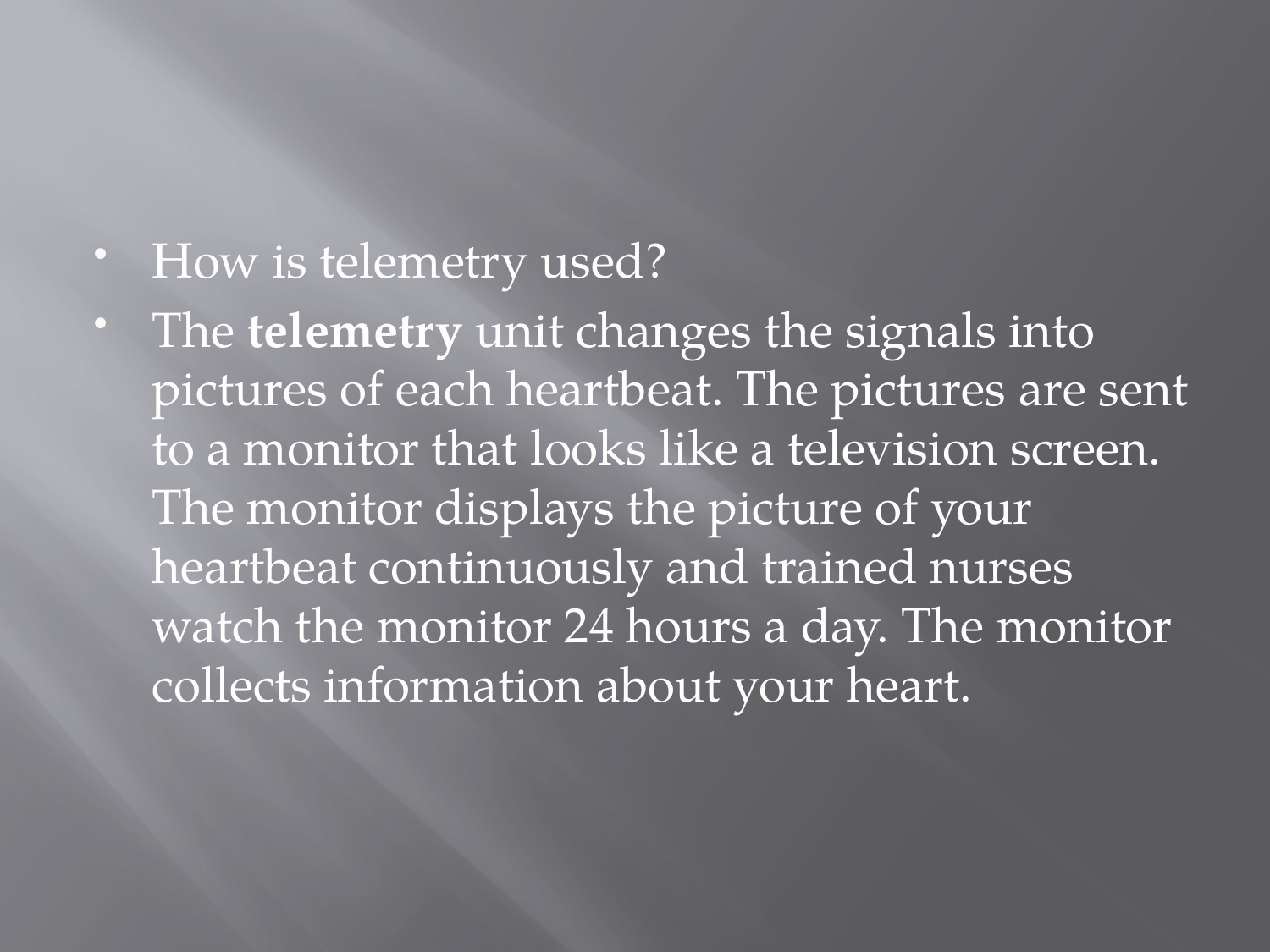

#
How is telemetry used?
The telemetry unit changes the signals into pictures of each heartbeat. The pictures are sent to a monitor that looks like a television screen. The monitor displays the picture of your heartbeat continuously and trained nurses watch the monitor 24 hours a day. The monitor collects information about your heart.